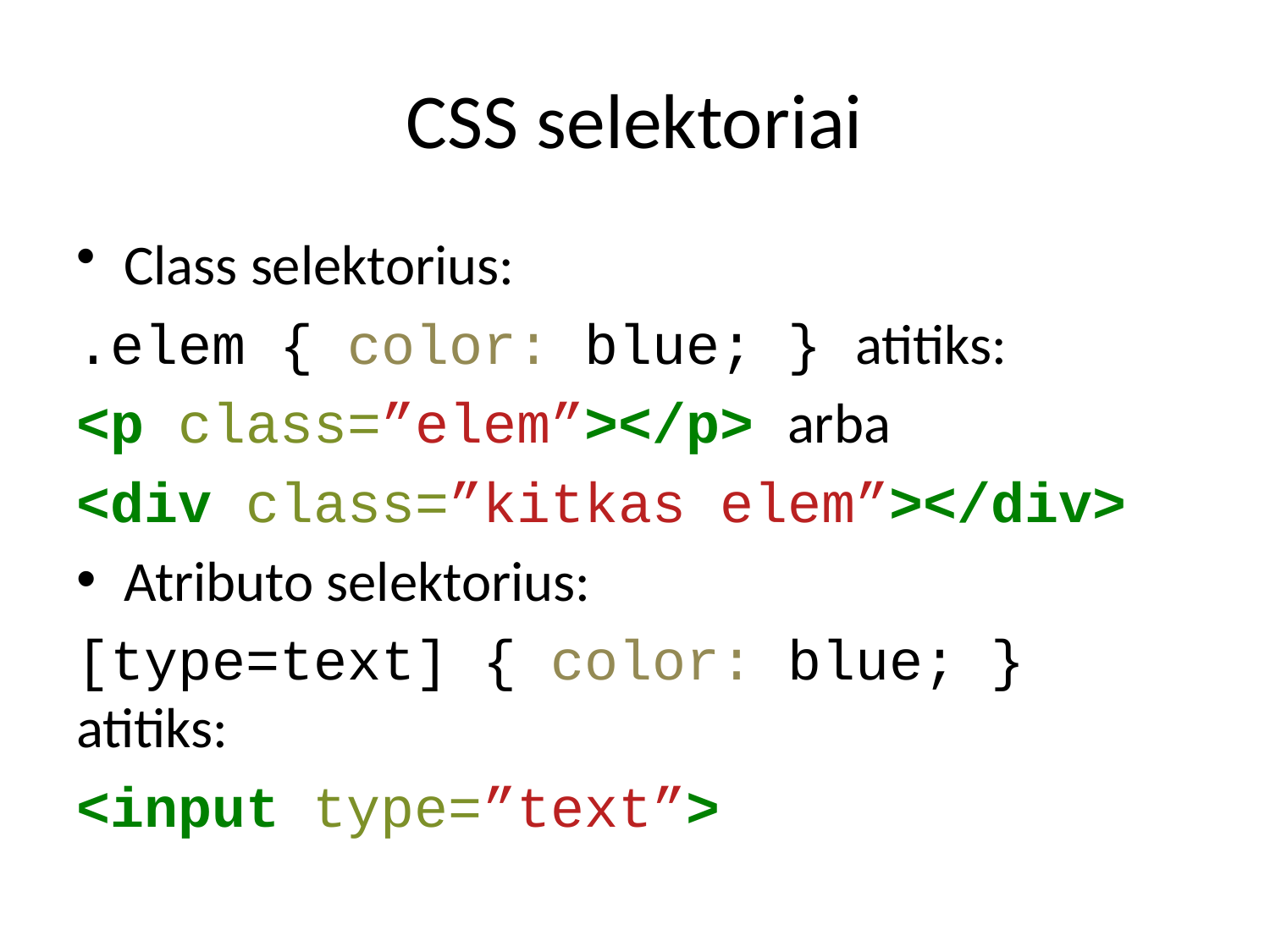

# CSS selektoriai
Class selektorius:
.elem { color: blue; } atitiks:
<p class=”elem”></p> arba
<div class=”kitkas elem”></div>
Atributo selektorius:
[type=text] { color: blue; } atitiks:
<input type=”text”>